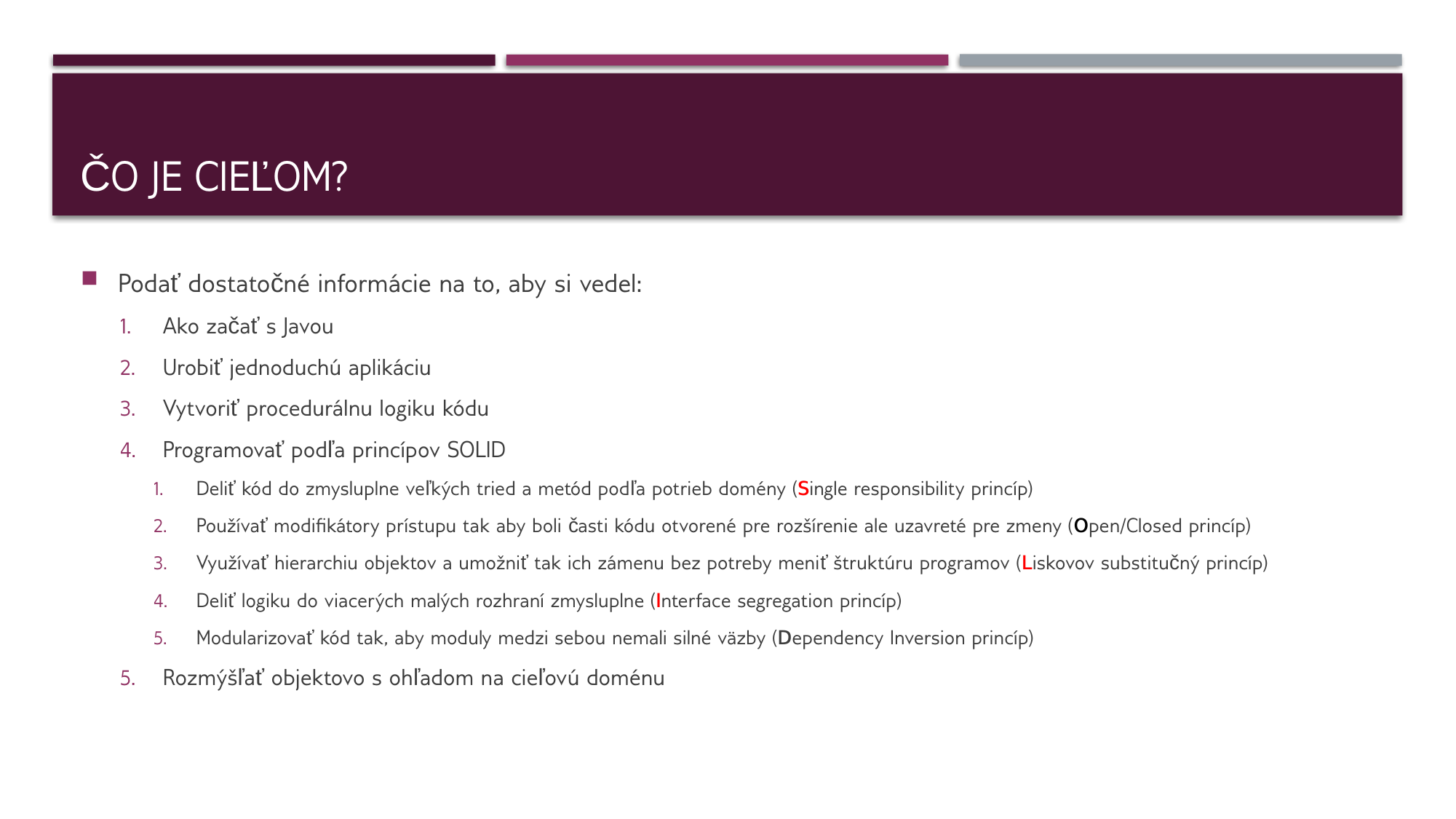

# Čo je cieľom?
Podať dostatočné informácie na to, aby si vedel:
Ako začať s Javou
Urobiť jednoduchú aplikáciu
Vytvoriť procedurálnu logiku kódu
Programovať podľa princípov SOLID
Deliť kód do zmysluplne veľkých tried a metód podľa potrieb domény (Single responsibility princíp)
Používať modifikátory prístupu tak aby boli časti kódu otvorené pre rozšírenie ale uzavreté pre zmeny (Open/Closed princíp)
Využívať hierarchiu objektov a umožniť tak ich zámenu bez potreby meniť štruktúru programov (Liskovov substitučný princíp)
Deliť logiku do viacerých malých rozhraní zmysluplne (Interface segregation princíp)
Modularizovať kód tak, aby moduly medzi sebou nemali silné väzby (Dependency Inversion princíp)
Rozmýšľať objektovo s ohľadom na cieľovú doménu